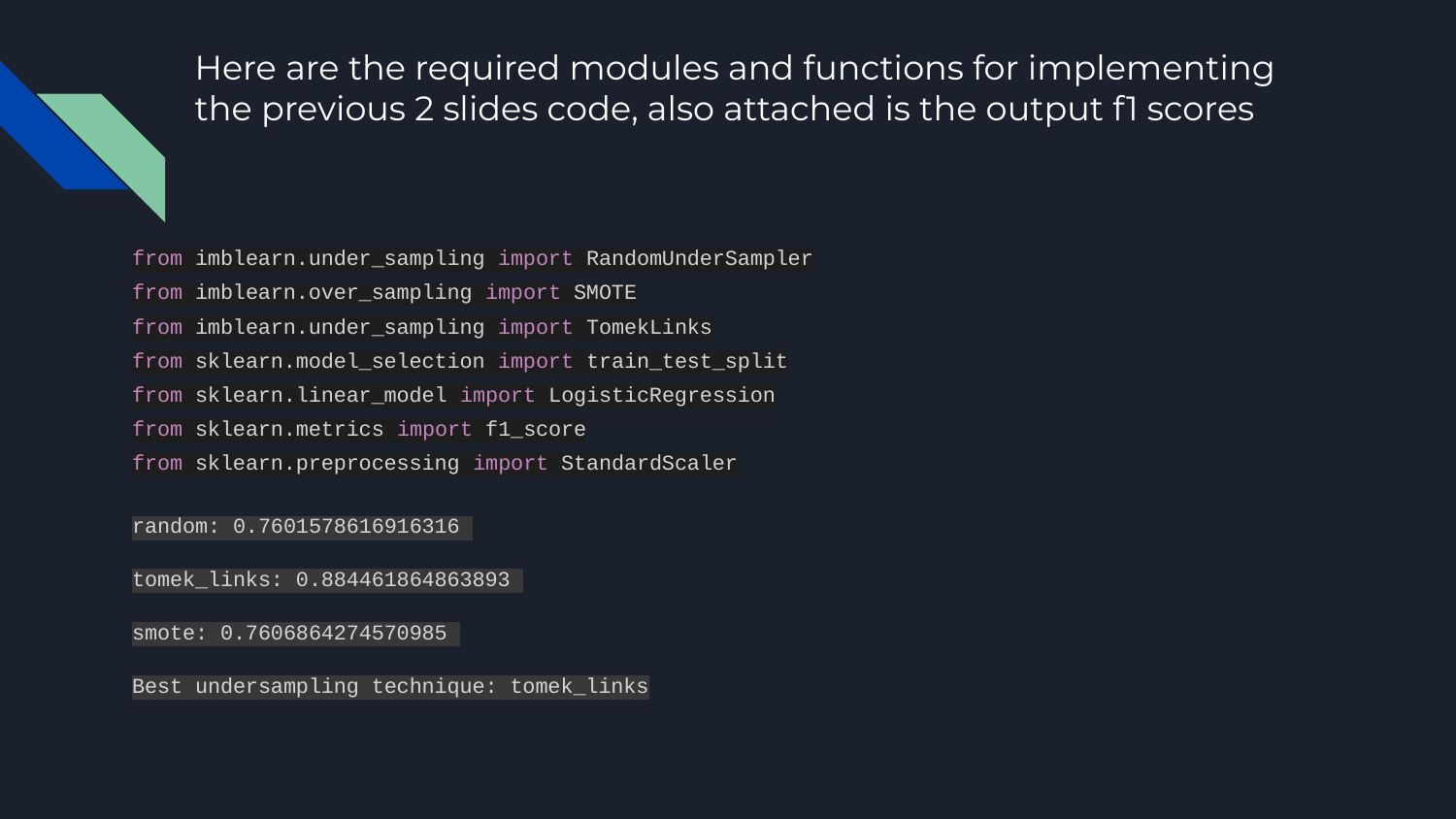

# Here are the required modules and functions for implementing the previous 2 slides code, also attached is the output f1 scores
from imblearn.under_sampling import RandomUnderSampler
from imblearn.over_sampling import SMOTE
from imblearn.under_sampling import TomekLinks
from sklearn.model_selection import train_test_split
from sklearn.linear_model import LogisticRegression
from sklearn.metrics import f1_score
from sklearn.preprocessing import StandardScaler

random: 0.7601578616916316
tomek_links: 0.884461864863893
smote: 0.7606864274570985
Best undersampling technique: tomek_links